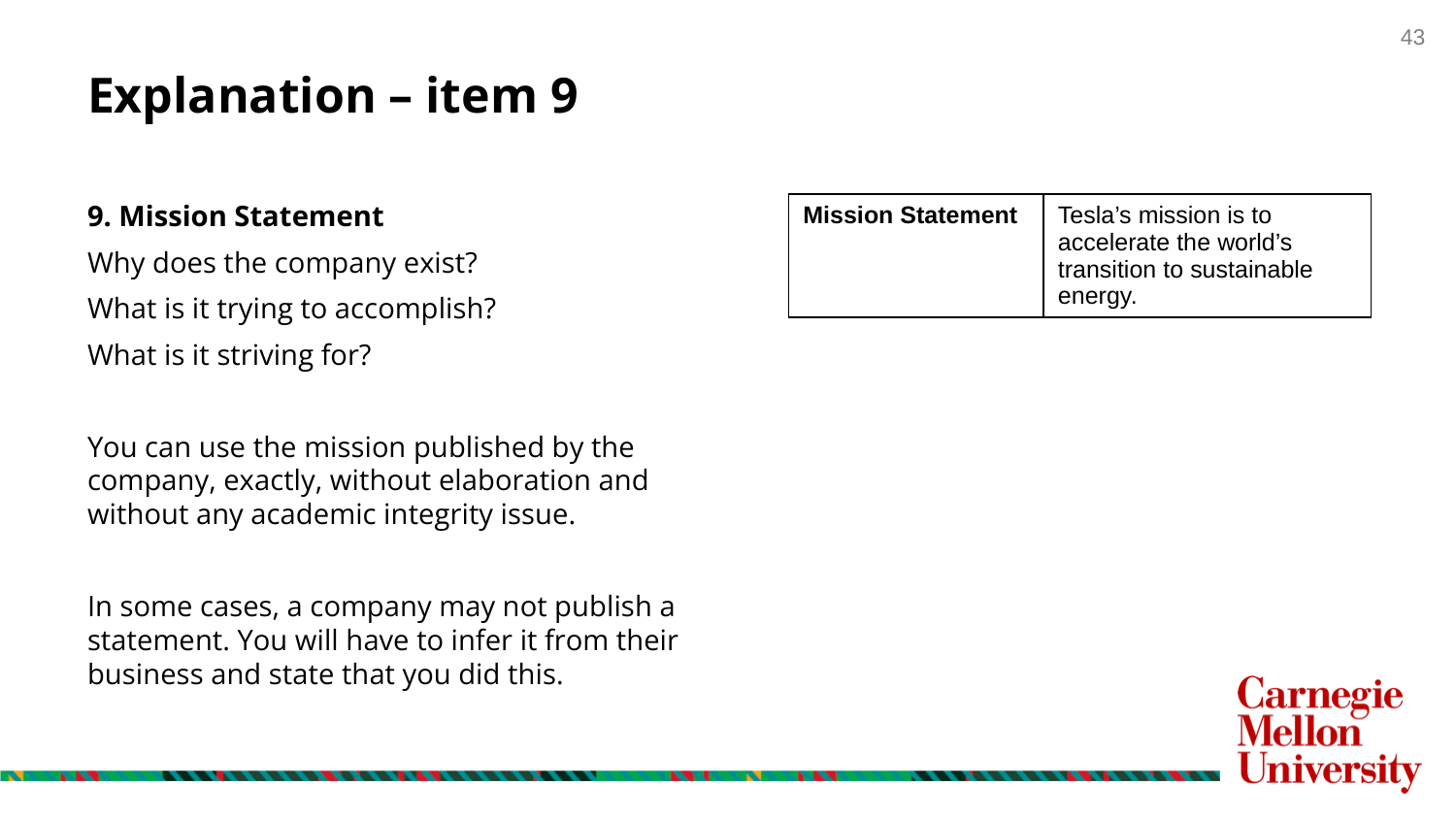

# Explanation – item 9
9. Mission Statement
Why does the company exist?
What is it trying to accomplish?
What is it striving for?

You can use the mission published by the company, exactly, without elaboration and without any academic integrity issue.

In some cases, a company may not publish a statement. You will have to infer it from their business and state that you did this.

| Mission Statement | Tesla’s mission is to accelerate the world’s transition to sustainable energy. |
| --- | --- |